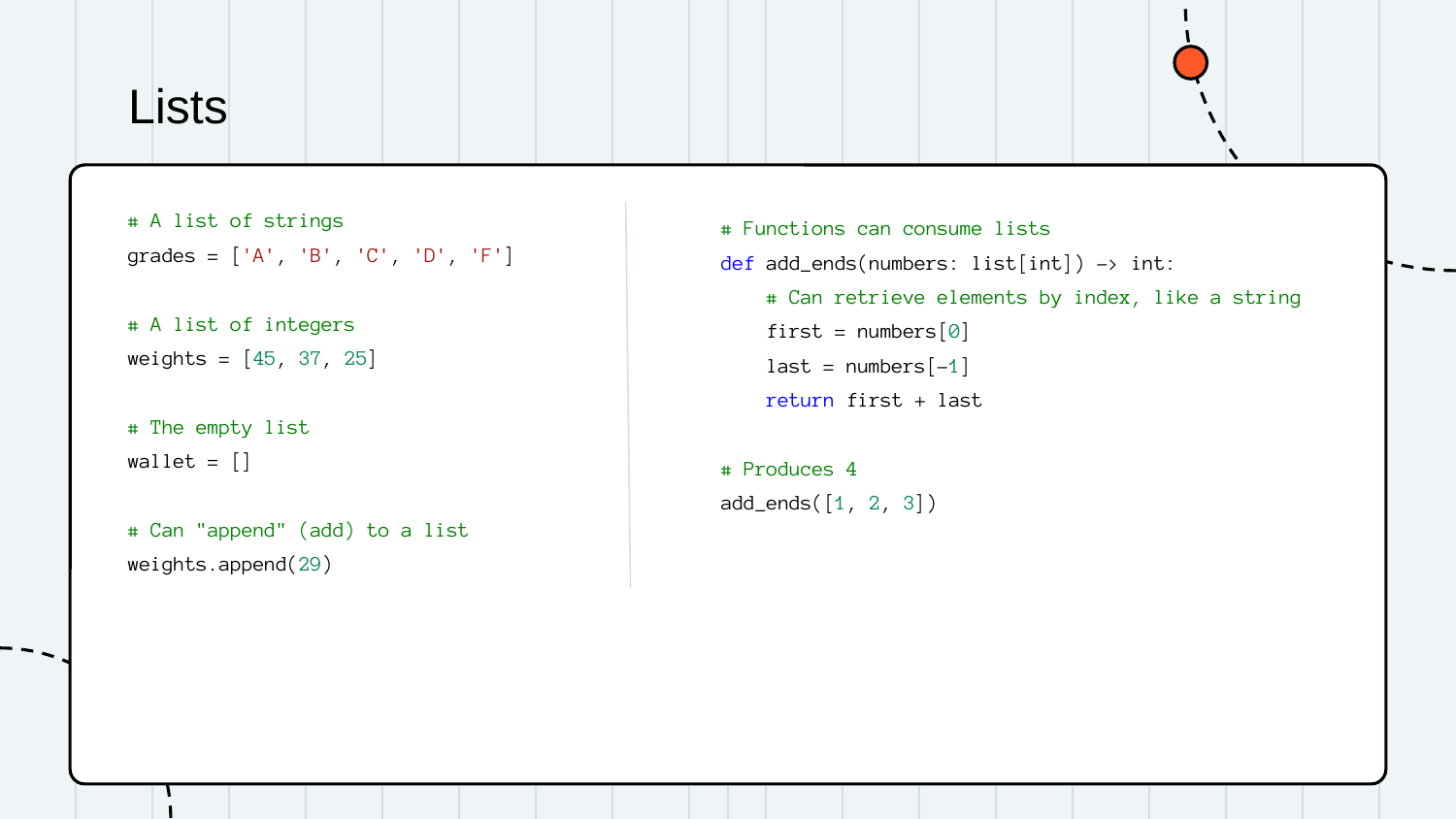

# Lists
# A list of strings
grades = ['A', 'B', 'C', 'D', 'F']

# A list of integers
weights = [45, 37, 25]

# The empty list
wallet = []

# Can "append" (add) to a list
weights.append(29)
# Functions can consume lists
def add_ends(numbers: list[int]) -> int:
    # Can retrieve elements by index, like a string
    first = numbers[0]
    last = numbers[-1]
    return first + last

# Produces 4
add_ends([1, 2, 3])